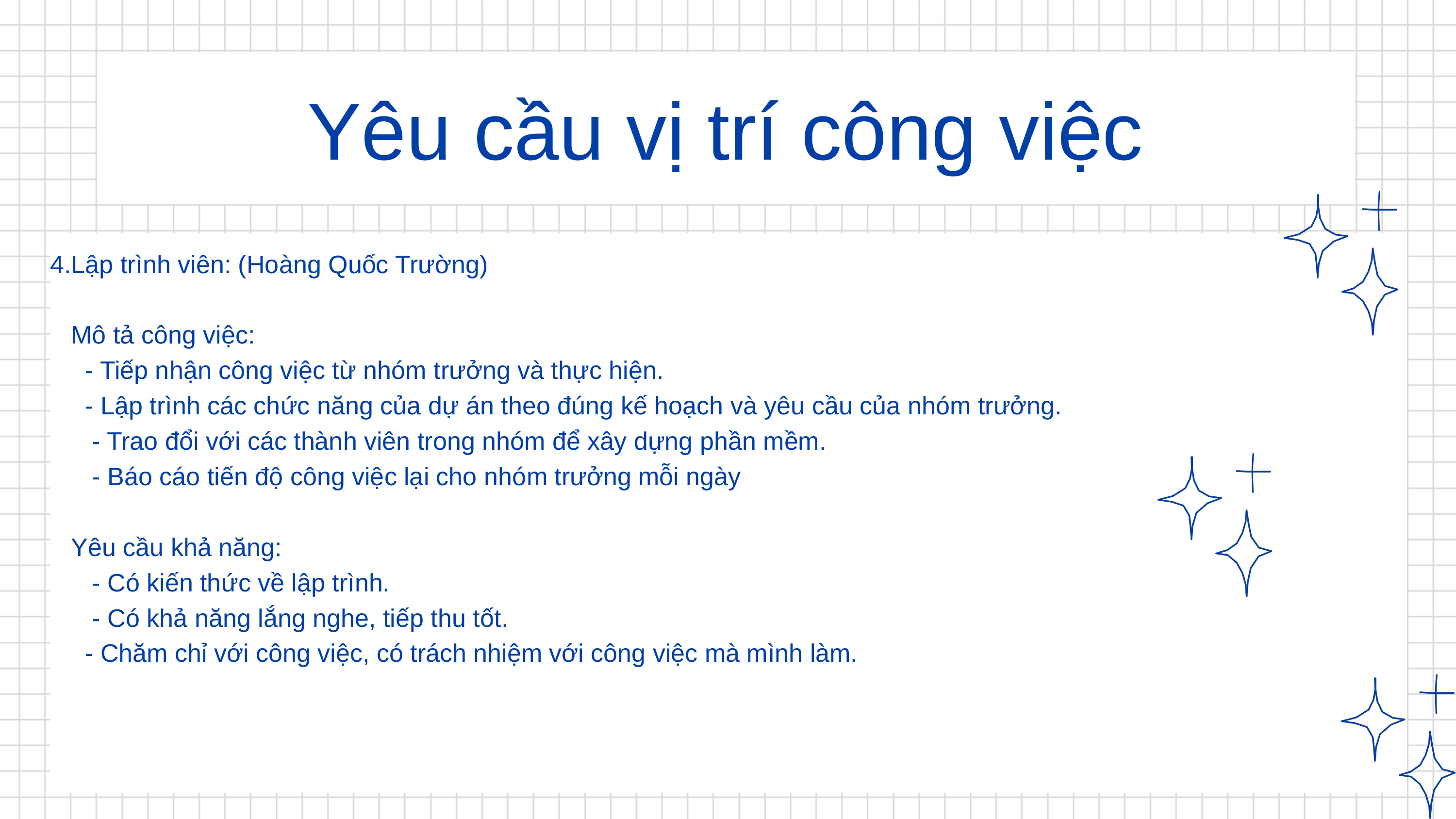

Yêu cầu vị trí công việc

4.Lập trình viên: (Hoàng Quốc Trường)

   Mô tả công việc:
     - Tiếp nhận công việc từ nhóm trưởng và thực hiện.
     - Lập trình các chức năng của dự án theo đúng kế hoạch và yêu cầu của nhóm trưởng.
      - Trao đổi với các thành viên trong nhóm để xây dựng phần mềm.
      - Báo cáo tiến độ công việc lại cho nhóm trưởng mỗi ngày

   Yêu cầu khả năng:
      - Có kiến thức về lập trình.
      - Có khả năng lắng nghe, tiếp thu tốt.
     - Chăm chỉ với công việc, có trách nhiệm với công việc mà mình làm.